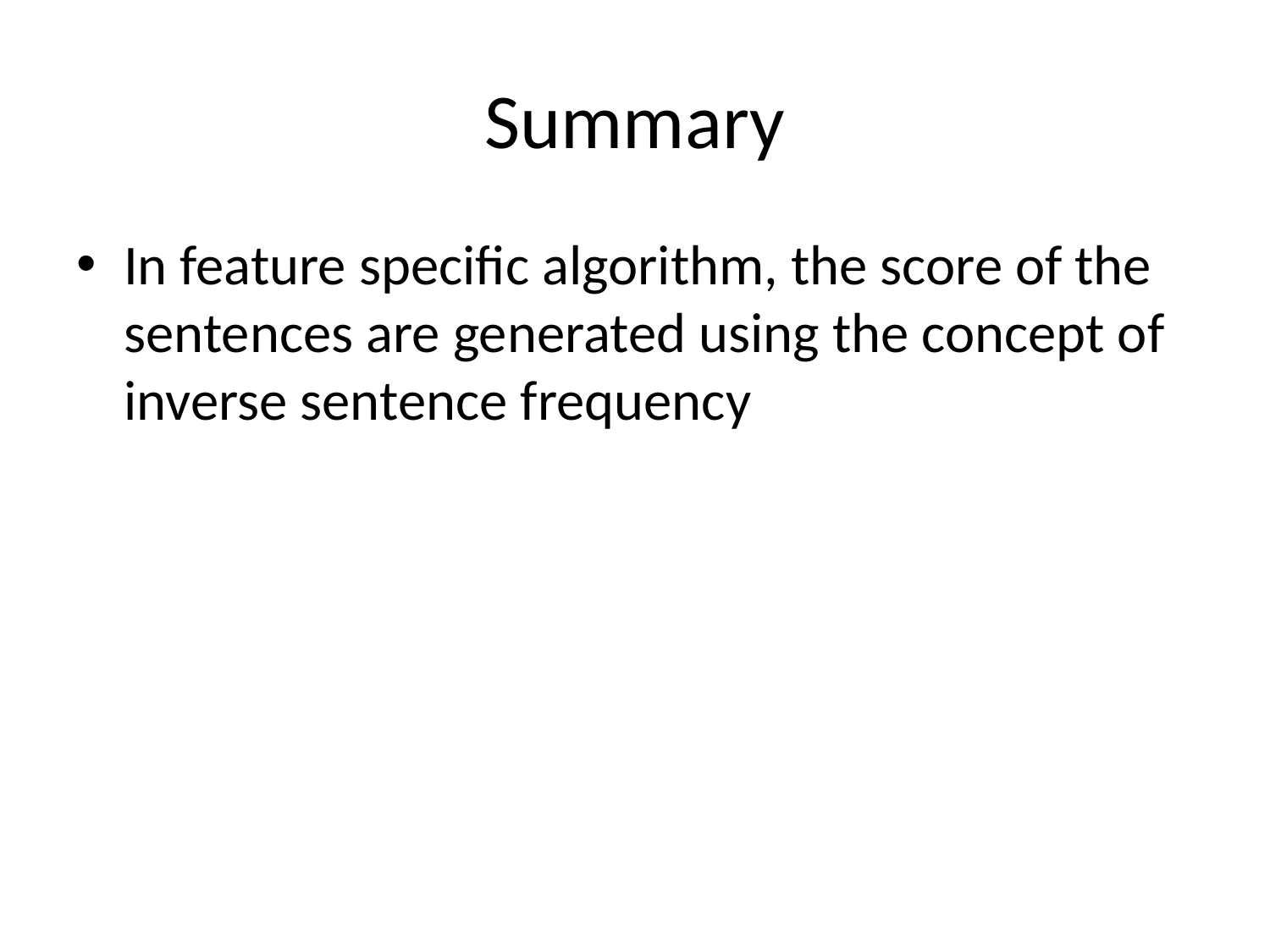

# Summary
In feature specific algorithm, the score of the sentences are generated using the concept of inverse sentence frequency